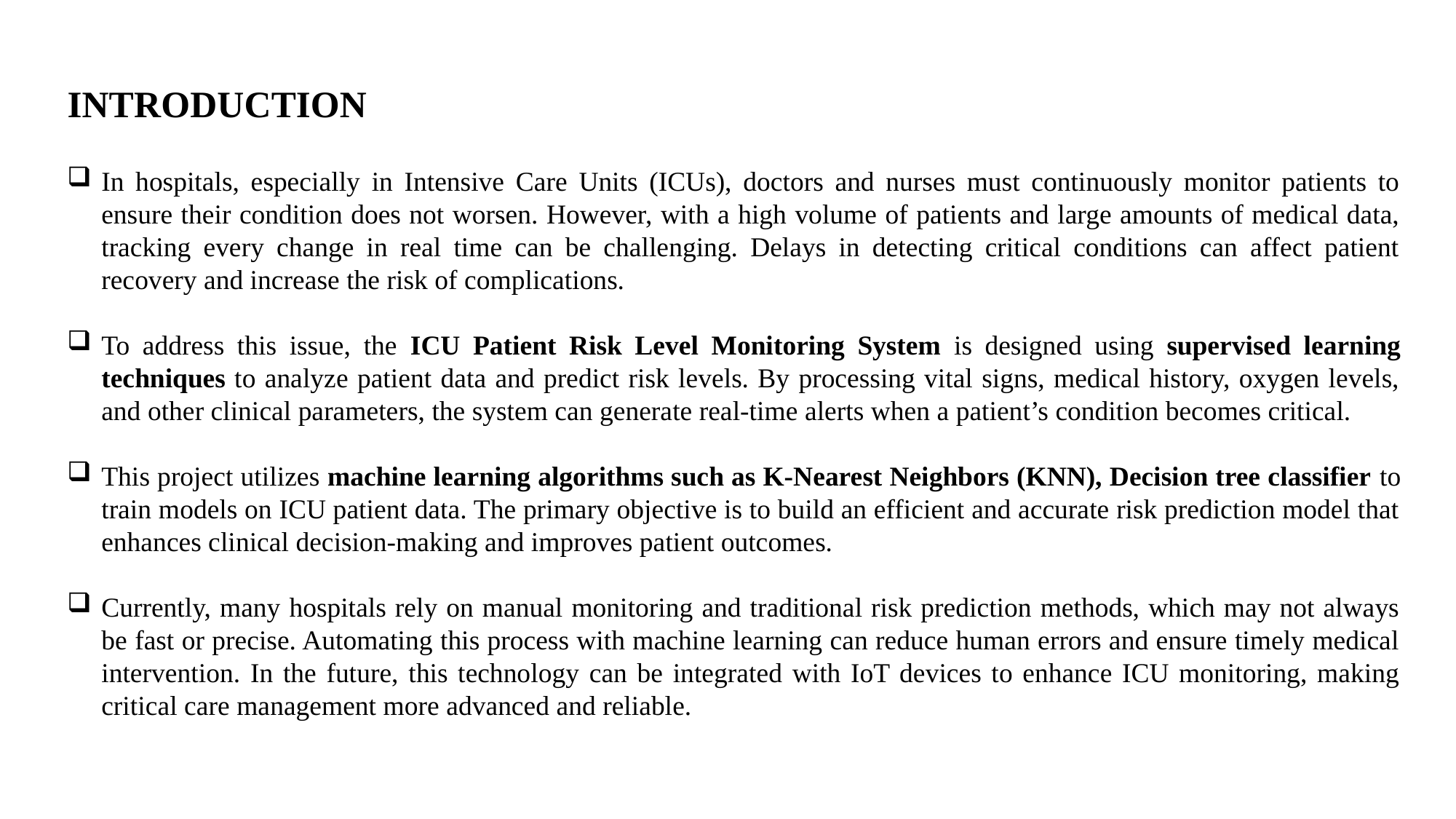

# INTRODUCTION
In hospitals, especially in Intensive Care Units (ICUs), doctors and nurses must continuously monitor patients to ensure their condition does not worsen. However, with a high volume of patients and large amounts of medical data, tracking every change in real time can be challenging. Delays in detecting critical conditions can affect patient recovery and increase the risk of complications.

To address this issue, the ICU Patient Risk Level Monitoring System is designed using supervised learning techniques to analyze patient data and predict risk levels. By processing vital signs, medical history, oxygen levels, and other clinical parameters, the system can generate real-time alerts when a patient’s condition becomes critical.

This project utilizes machine learning algorithms such as K-Nearest Neighbors (KNN), Decision tree classifier to train models on ICU patient data. The primary objective is to build an efficient and accurate risk prediction model that enhances clinical decision-making and improves patient outcomes.

Currently, many hospitals rely on manual monitoring and traditional risk prediction methods, which may not always be fast or precise. Automating this process with machine learning can reduce human errors and ensure timely medical intervention. In the future, this technology can be integrated with IoT devices to enhance ICU monitoring, making critical care management more advanced and reliable.